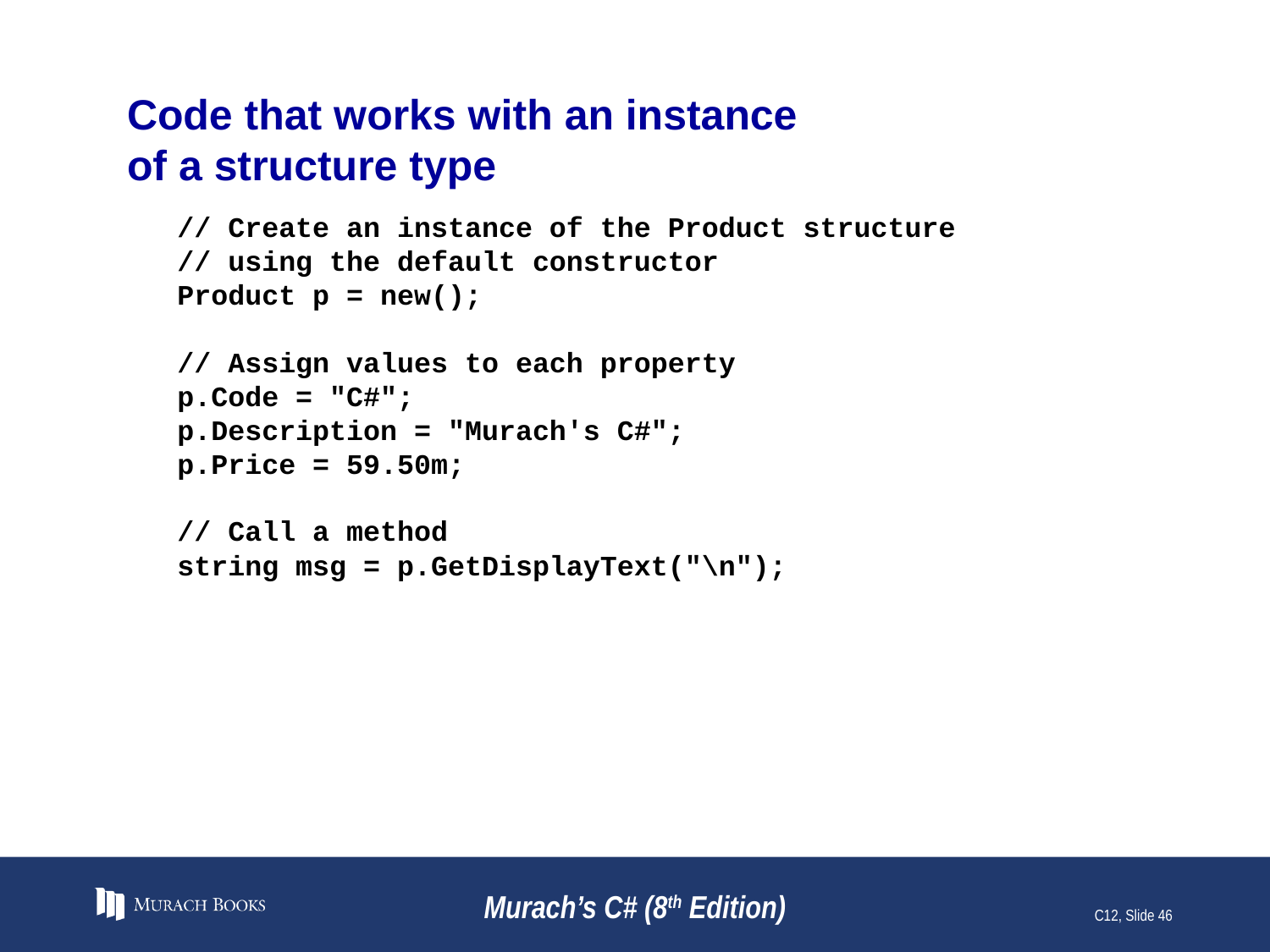

# Code that works with an instance of a structure type
// Create an instance of the Product structure
// using the default constructor
Product p = new();

// Assign values to each property
p.Code = "C#";
p.Description = "Murach's C#";
p.Price = 59.50m;

// Call a method
string msg = p.GetDisplayText("\n");

Murach’s C# (8th Edition)

C12, Slide 46